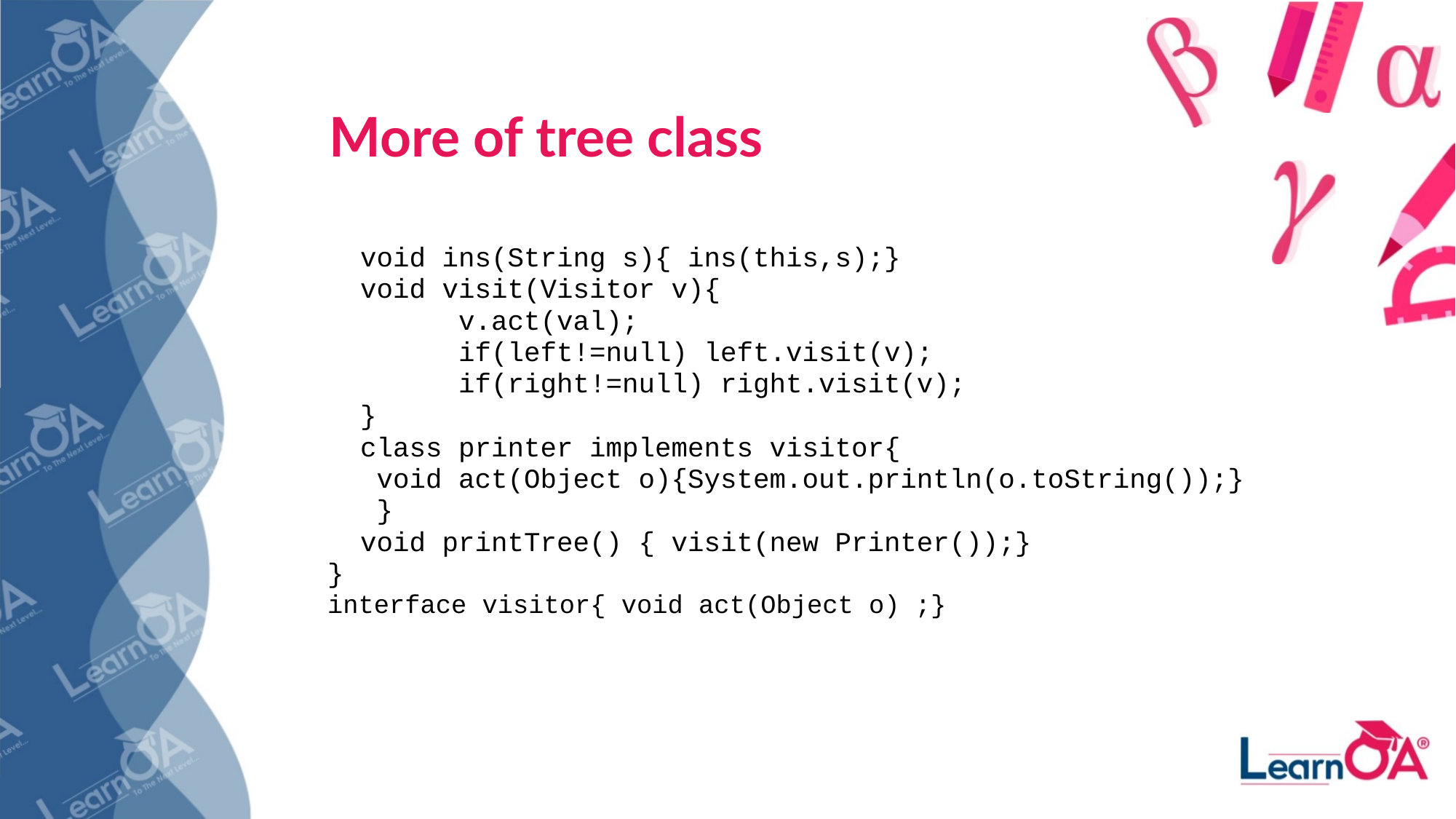

More of tree class

  void ins(String s){ ins(this,s);}
  void visit(Visitor v){
        v.act(val);
        if(left!=null) left.visit(v);
        if(right!=null) right.visit(v);
  }
  class printer implements visitor{
   void act(Object o){System.out.println(o.toString());}
   }
  void printTree() { visit(new Printer());}
}
interface visitor{ void act(Object o) ;}